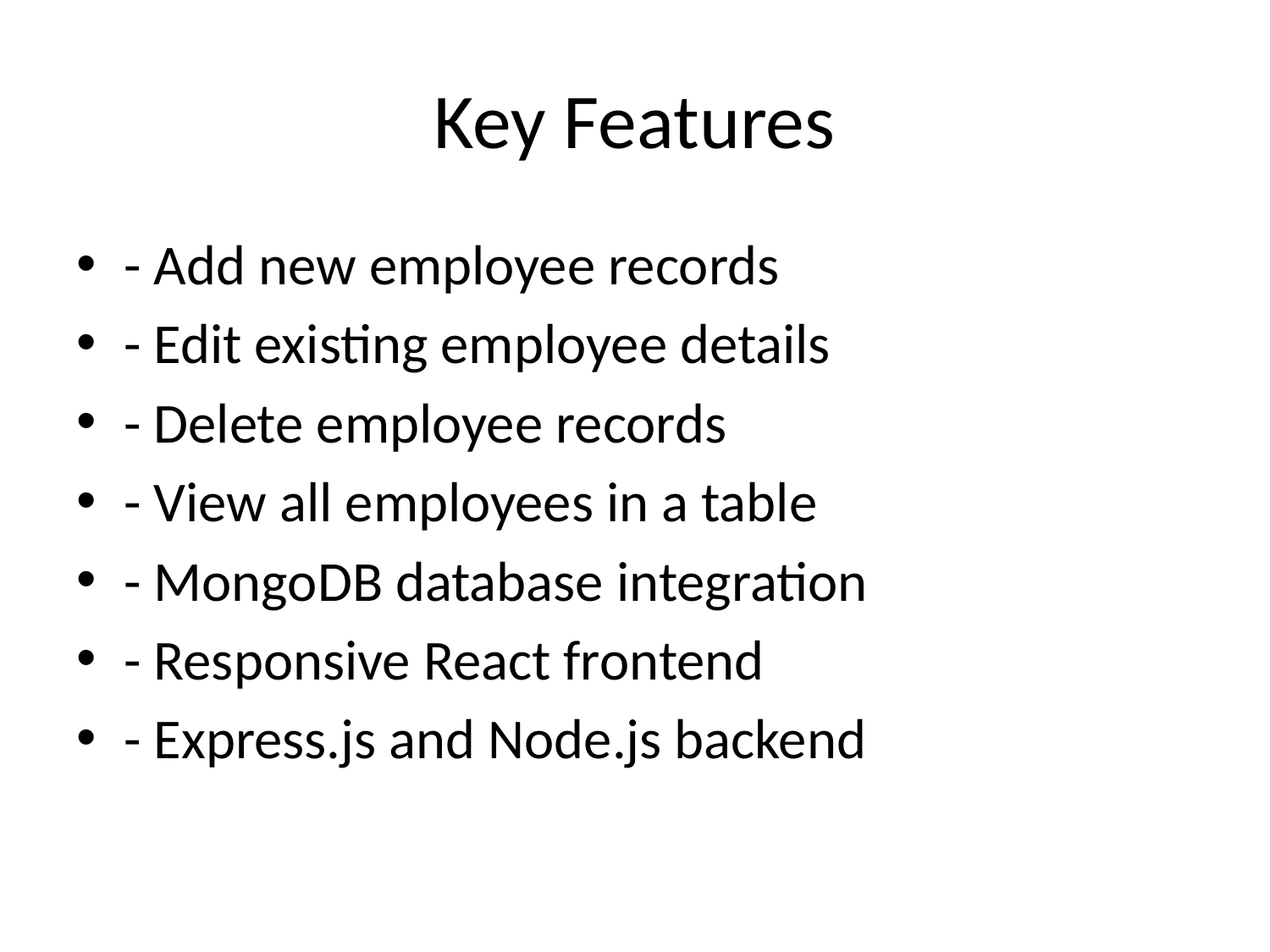

# Key Features
- Add new employee records
- Edit existing employee details
- Delete employee records
- View all employees in a table
- MongoDB database integration
- Responsive React frontend
- Express.js and Node.js backend